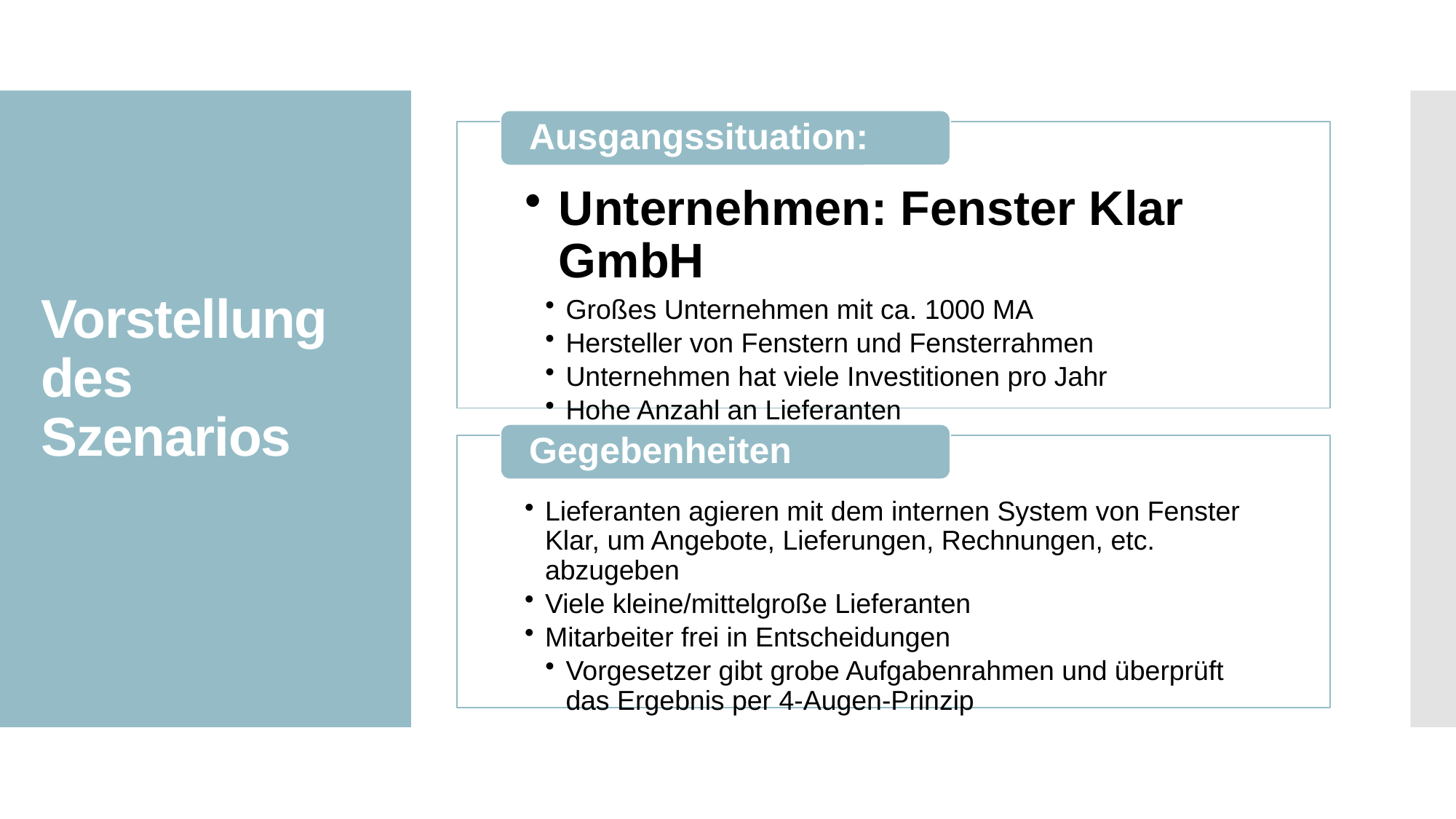

Unternehmen: Fenster Klar GmbH
Großes Unternehmen mit ca. 1000 MA
Hersteller von Fenstern und Fensterrahmen
Unternehmen hat viele Investitionen pro Jahr
Hohe Anzahl an Lieferanten
Ausgangssituation:
Lieferanten agieren mit dem internen System von Fenster Klar, um Angebote, Lieferungen, Rechnungen, etc. abzugeben
Viele kleine/mittelgroße Lieferanten
Mitarbeiter frei in Entscheidungen
Vorgesetzer gibt grobe Aufgabenrahmen und überprüft das Ergebnis per 4-Augen-Prinzip
Gegebenheiten
# Vorstellung des Szenarios